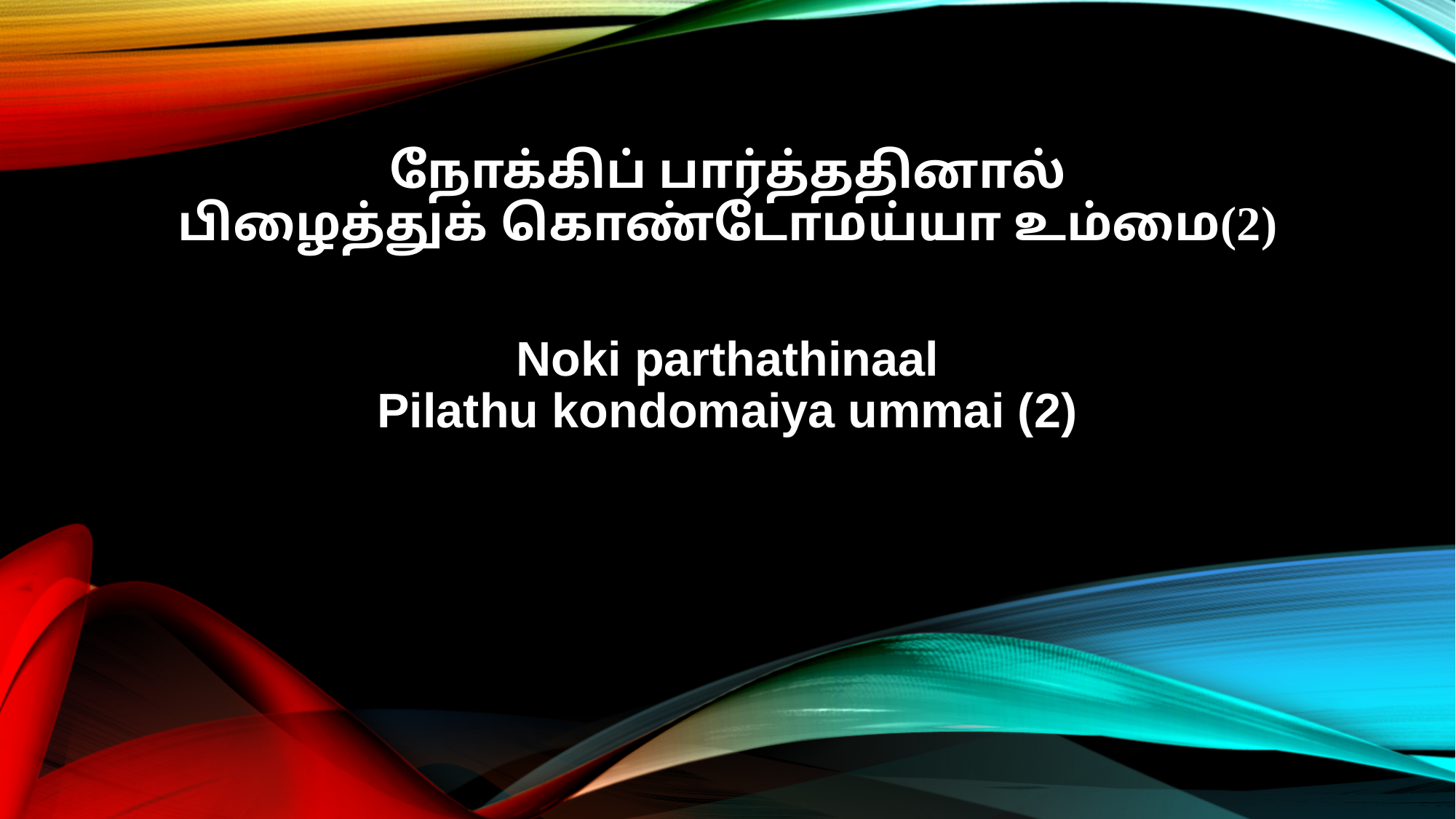

நோக்கிப் பார்த்ததினால்
பிழைத்துக் கொண்டோமய்யா உம்மை(2)

Noki parthathinaal
Pilathu kondomaiya ummai (2)